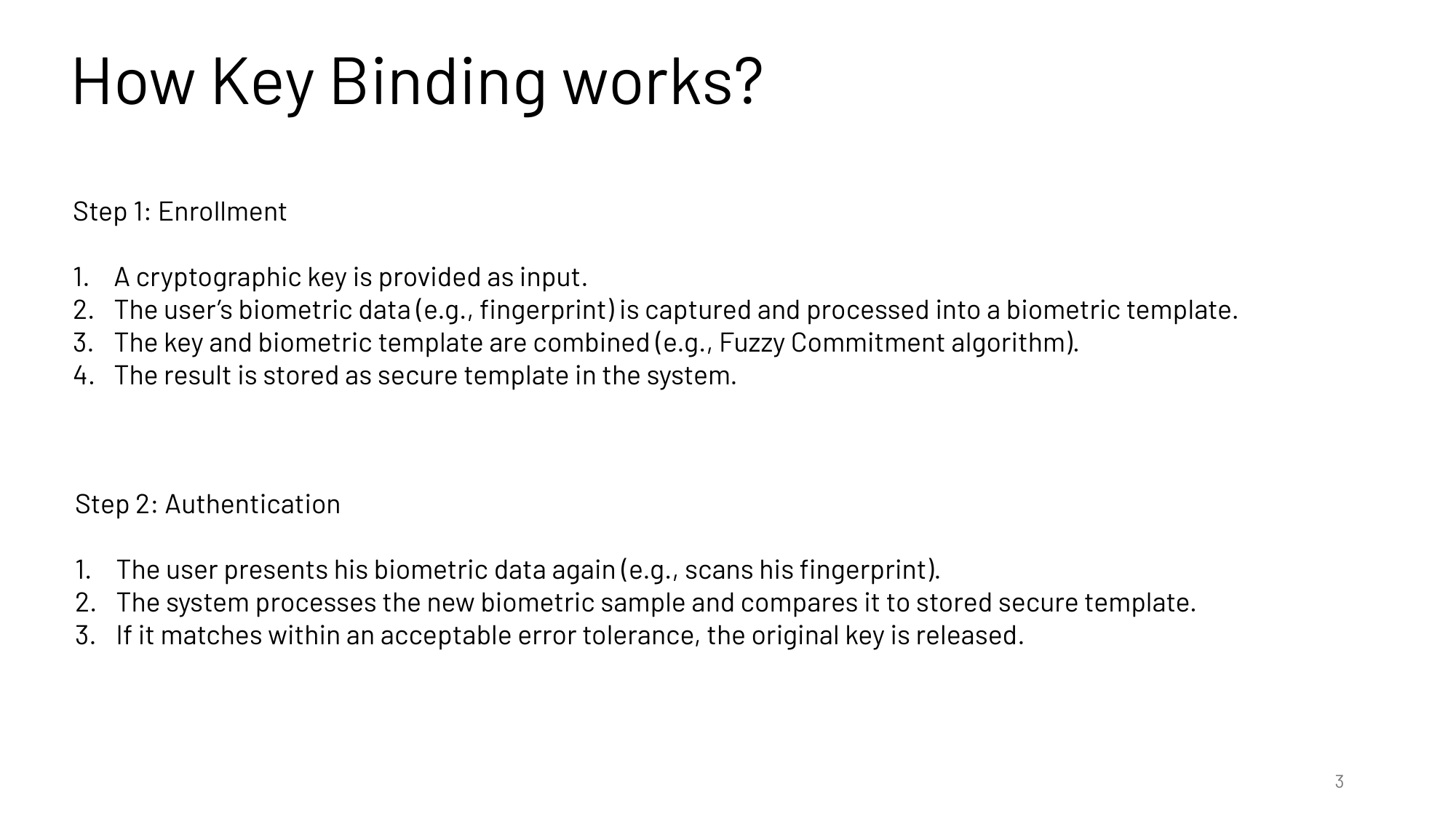

# How Key Binding works?
Step 1: Enrollment

A cryptographic key is provided as input.
The user’s biometric data (e.g., fingerprint) is captured and processed into a biometric template.
The key and biometric template are combined (e.g., Fuzzy Commitment algorithm).
The result is stored as secure template in the system.
Step 2: Authentication

The user presents his biometric data again (e.g., scans his fingerprint).
The system processes the new biometric sample and compares it to stored secure template.
If it matches within an acceptable error tolerance, the original key is released.
3